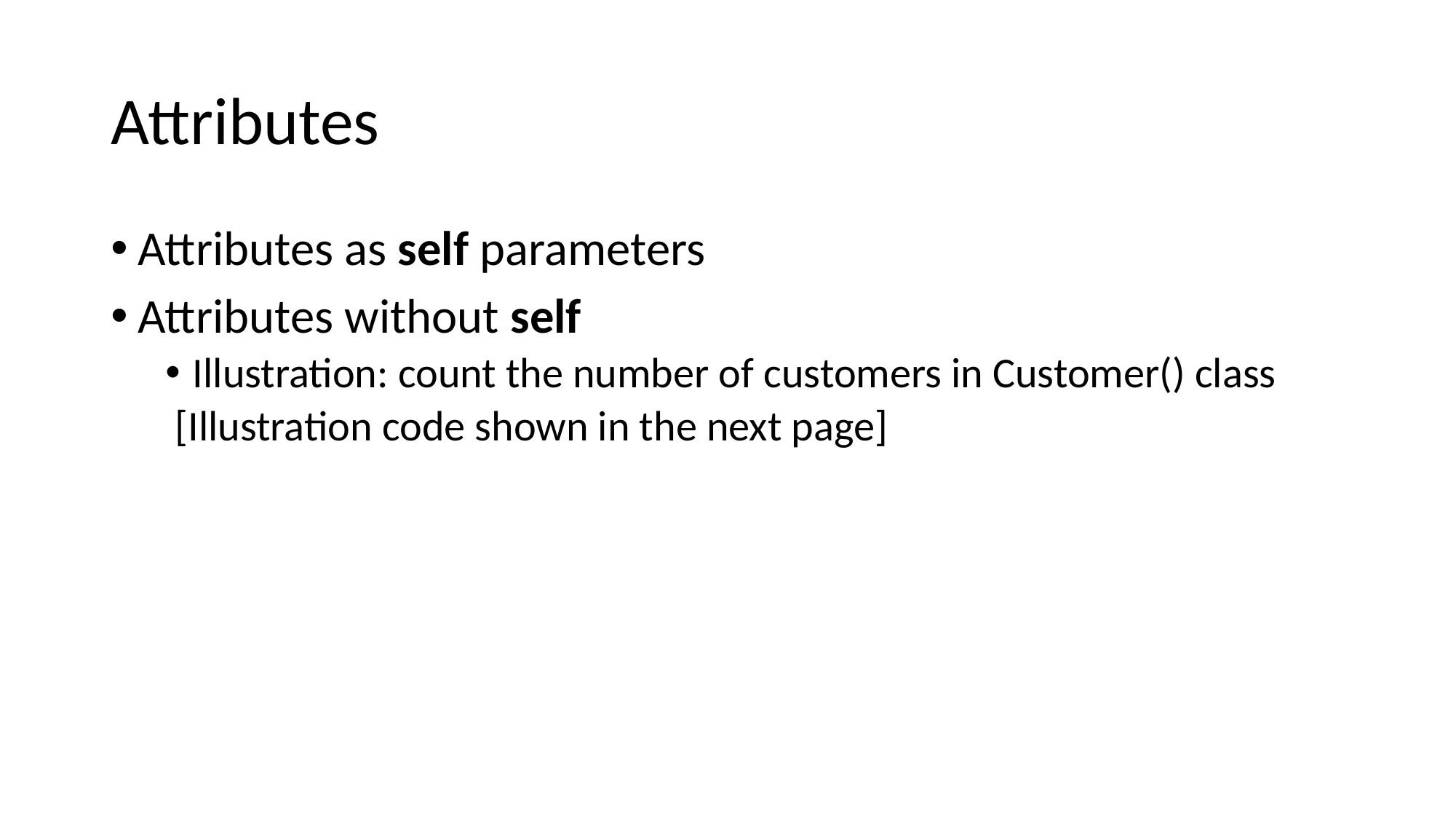

# Attributes
Attributes as self parameters
Attributes without self
Illustration: count the number of customers in Customer() class
 [Illustration code shown in the next page]